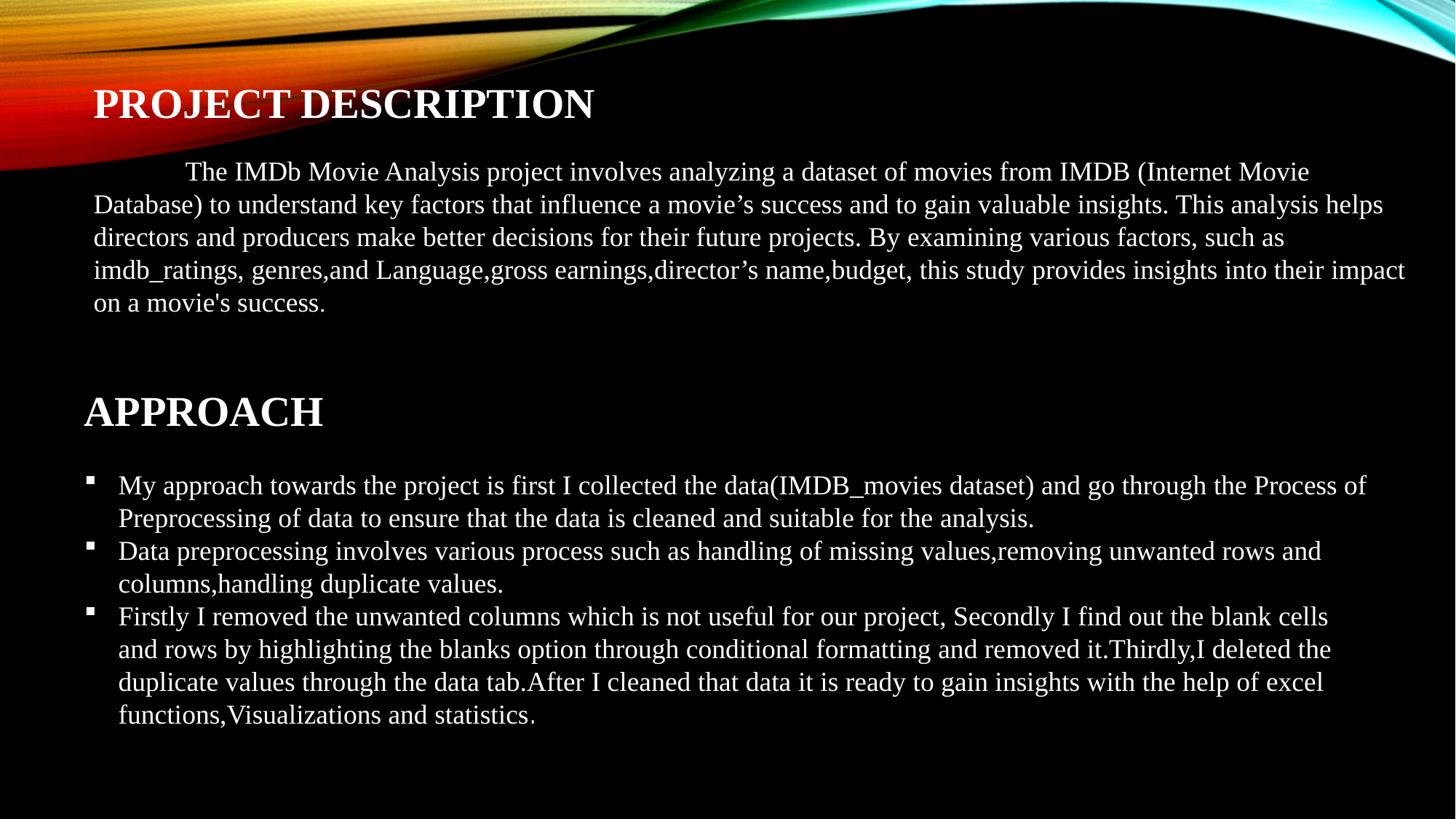

PROJECT DESCRIPTION

            The IMDb Movie Analysis project involves analyzing a dataset of movies from IMDB (Internet Movie Database) to understand key factors that influence a movie’s success and to gain valuable insights. This analysis helps directors and producers make better decisions for their future projects. By examining various factors, such as imdb_ratings, genres,and Language,gross earnings,director’s name,budget, this study provides insights into their impact on a movie's success.
APPROACH
My approach towards the project is first I collected the data(IMDB_movies dataset) and go through the Process of Preprocessing of data to ensure that the data is cleaned and suitable for the analysis.
Data preprocessing involves various process such as handling of missing values,removing unwanted rows and columns,handling duplicate values.
Firstly I removed the unwanted columns which is not useful for our project, Secondly I find out the blank cells and rows by highlighting the blanks option through conditional formatting and removed it.Thirdly,I deleted the duplicate values through the data tab.After I cleaned that data it is ready to gain insights with the help of excel functions,Visualizations and statistics.